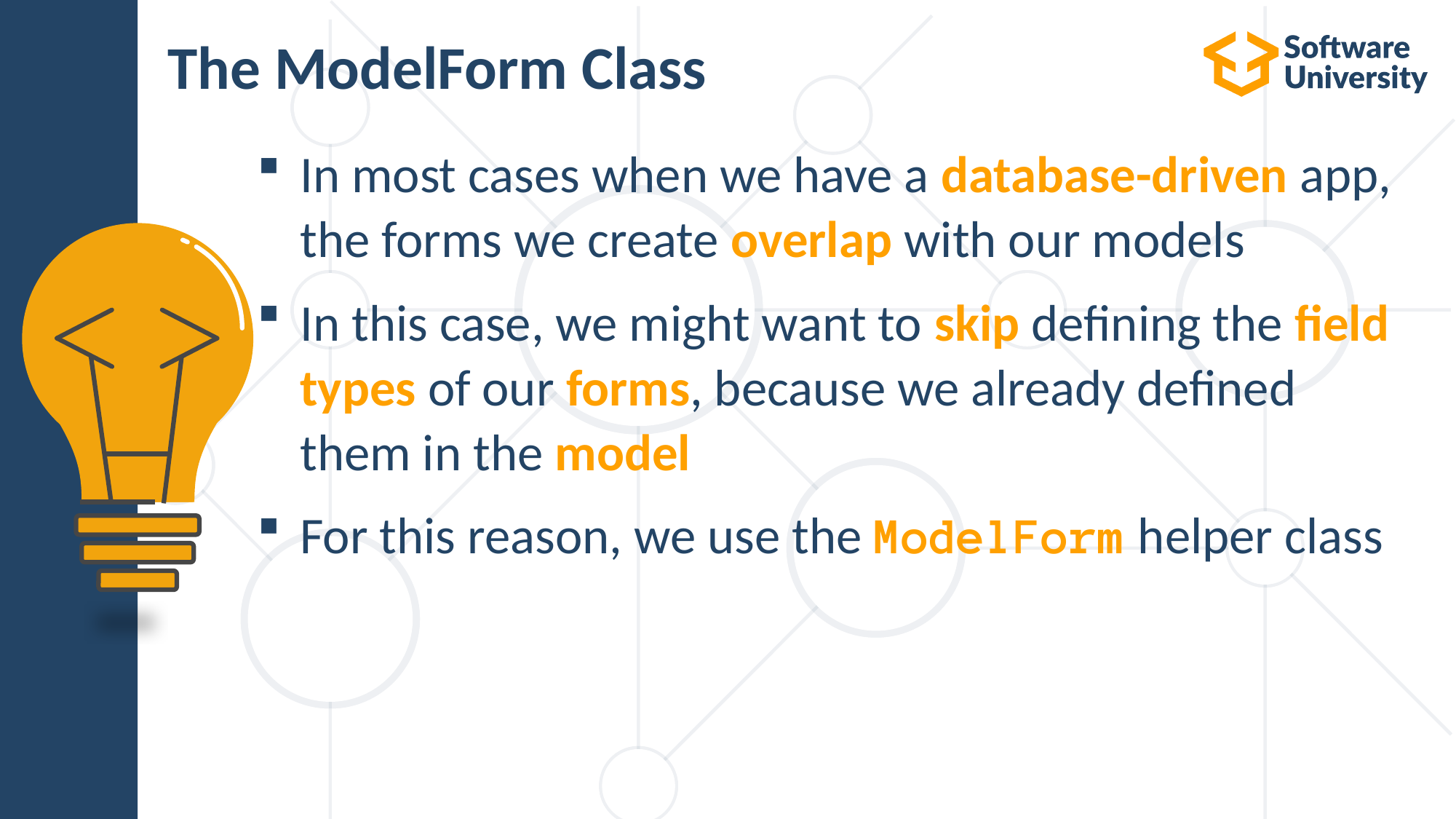

# The ModelForm Class
In most cases when we have a database-driven app, the forms we create overlap with our models
In this case, we might want to skip defining the field types of our forms, because we already defined them in the model
For this reason, we use the ModelForm helper class